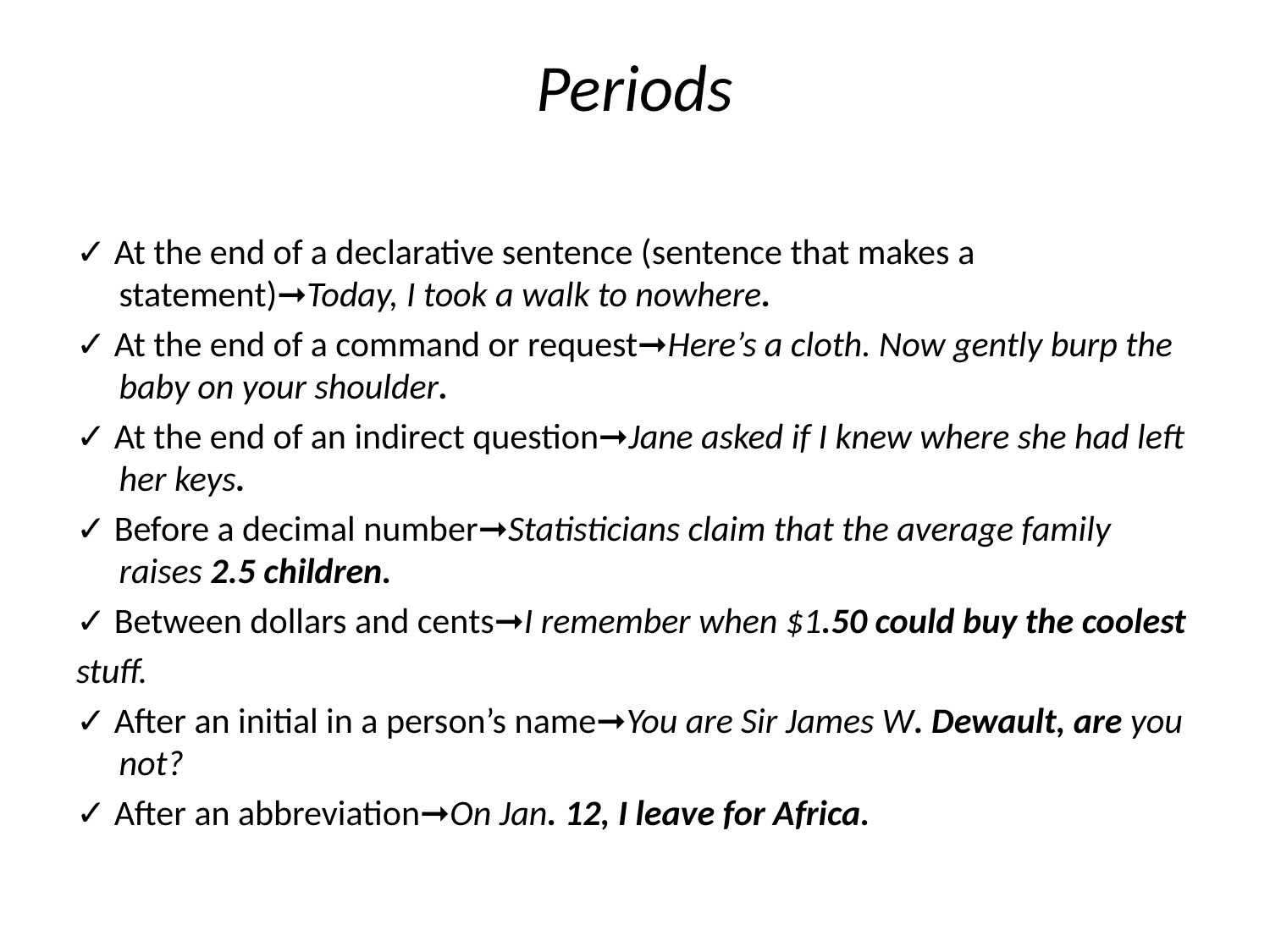

# Periods
✓ At the end of a declarative sentence (sentence that makes a statement)➞Today, I took a walk to nowhere.
✓ At the end of a command or request➞Here’s a cloth. Now gently burp the baby on your shoulder.
✓ At the end of an indirect question➞Jane asked if I knew where she had left her keys.
✓ Before a decimal number➞Statisticians claim that the average family raises 2.5 children.
✓ Between dollars and cents➞I remember when $1.50 could buy the coolest
stuff.
✓ After an initial in a person’s name➞You are Sir James W. Dewault, are you not?
✓ After an abbreviation➞On Jan. 12, I leave for Africa.